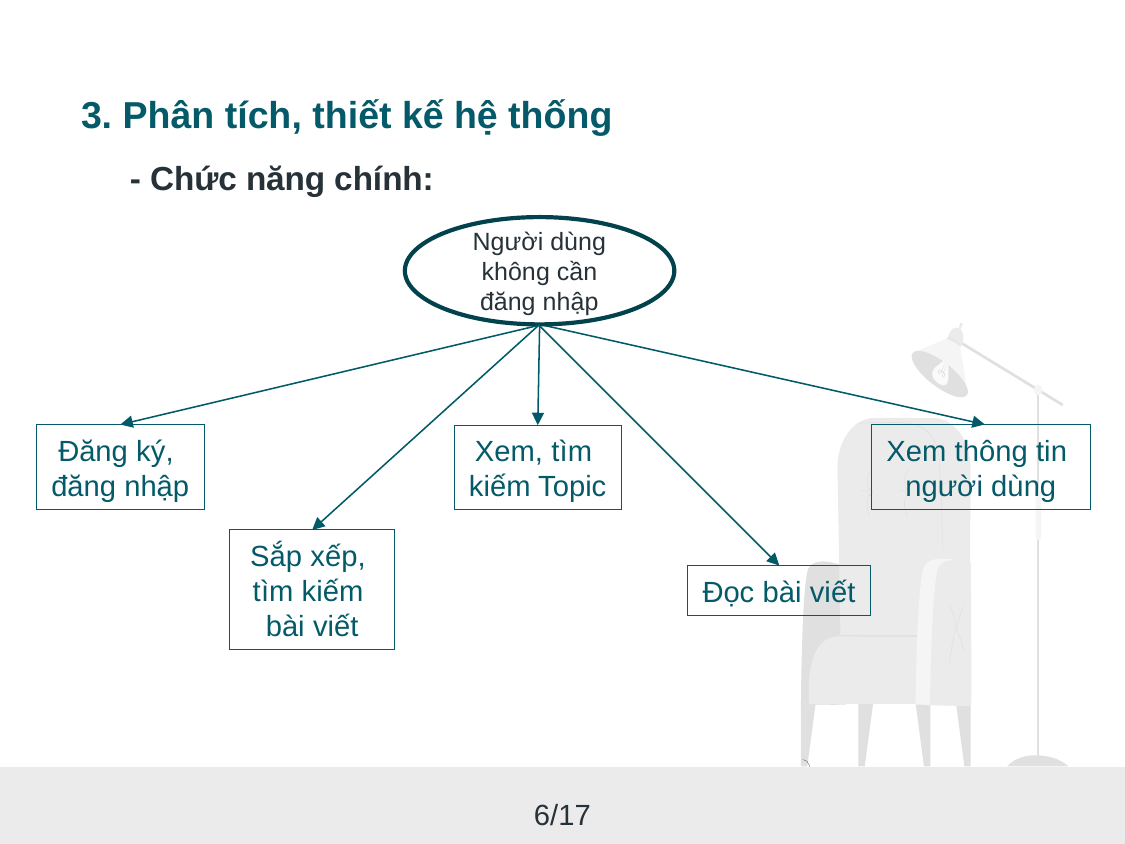

3. Phân tích, thiết kế hệ thống
- Chức năng chính:
Người dùng không cần đăng nhập
Đăng ký,
đăng nhập
Xem thông tin
người dùng
Xem, tìm
kiếm Topic
Sắp xếp,
tìm kiếm
bài viết
Đọc bài viết
6/17